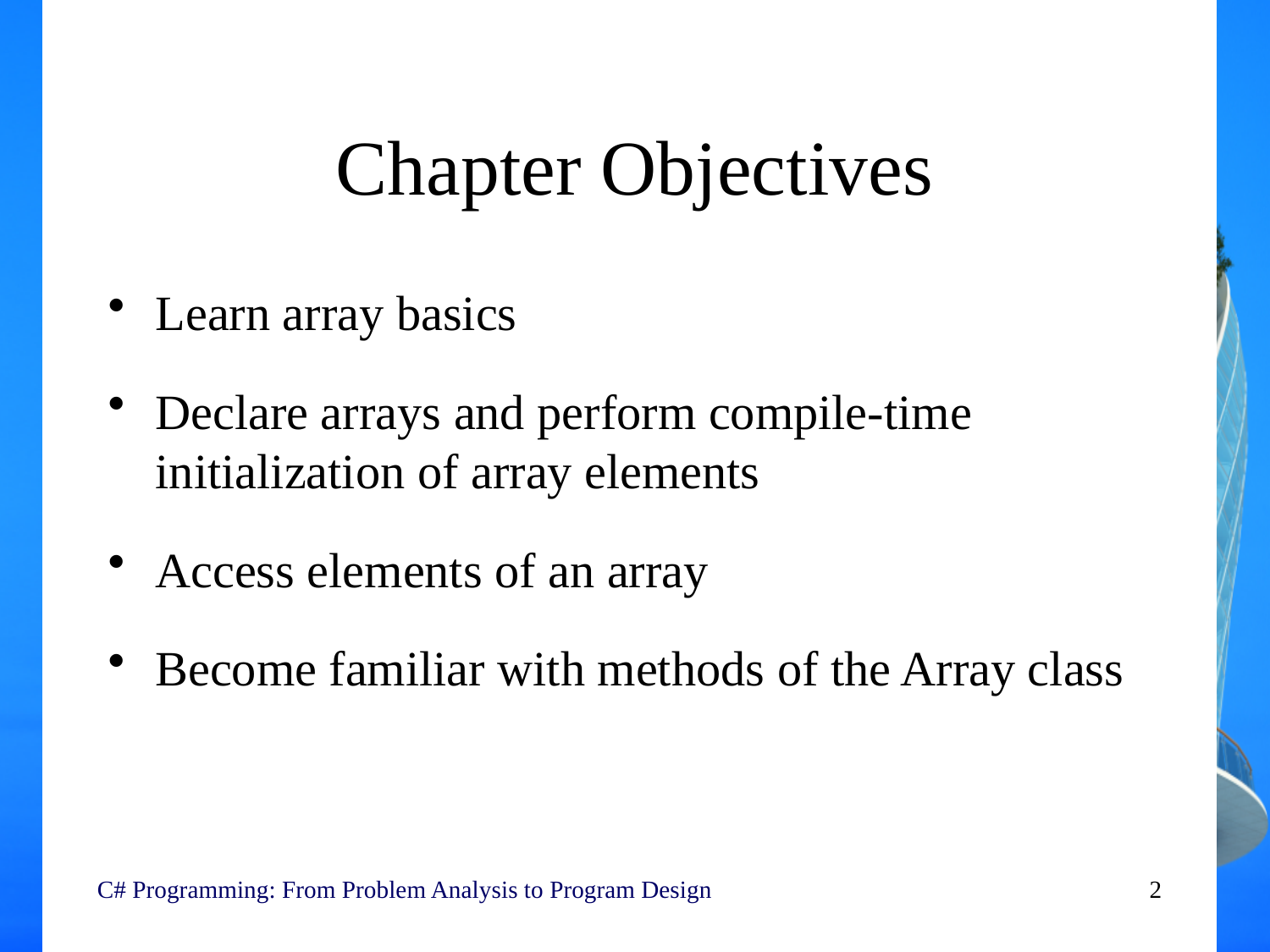

# Chapter Objectives
Learn array basics
Declare arrays and perform compile-time initialization of array elements
Access elements of an array
Become familiar with methods of the Array class
C# Programming: From Problem Analysis to Program Design

2